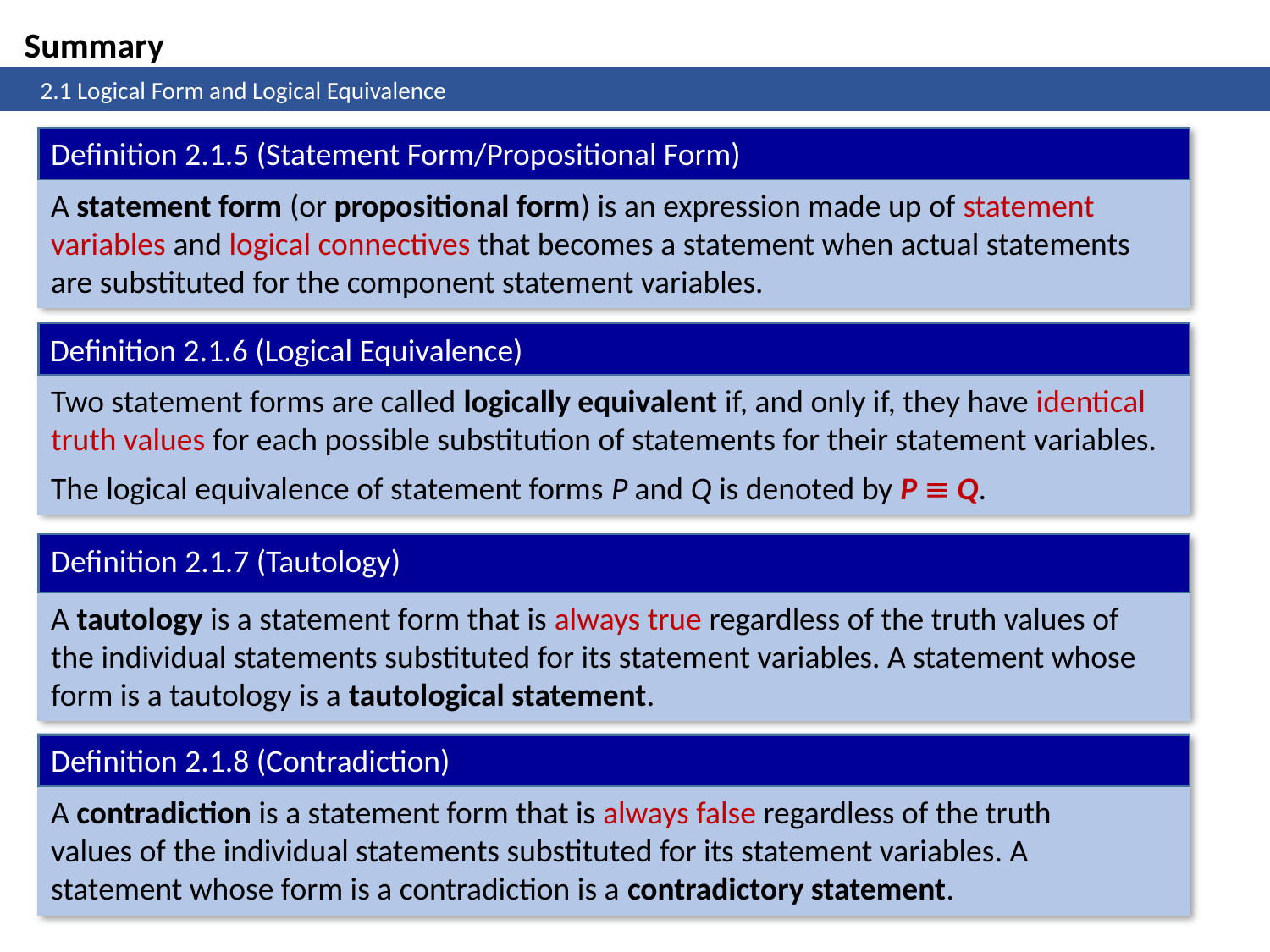

Summary

	2.1 Logical Form and Logical Equivalence

Definition 2.1.5 (Statement Form/Propositional Form)

A statement form (or propositional form) is an expression made up of statement variables and logical connectives that becomes a statement when actual statements are substituted for the component statement variables.
Definition 2.1.6 (Logical Equivalence)

Two statement forms are called logically equivalent if, and only if, they have identical truth values for each possible substitution of statements for their statement variables.
The logical equivalence of statement forms P and Q is denoted by P ≡ Q.

Definition 2.1.7 (Tautology)
A tautology is a statement form that is always true regardless of the truth values of the individual statements substituted for its statement variables. A statement whose form is a tautology is a tautological statement.
Definition 2.1.8 (Contradiction)

A contradiction is a statement form that is always false regardless of the truth values of the individual statements substituted for its statement variables. A statement whose form is a contradiction is a contradictory statement.
4